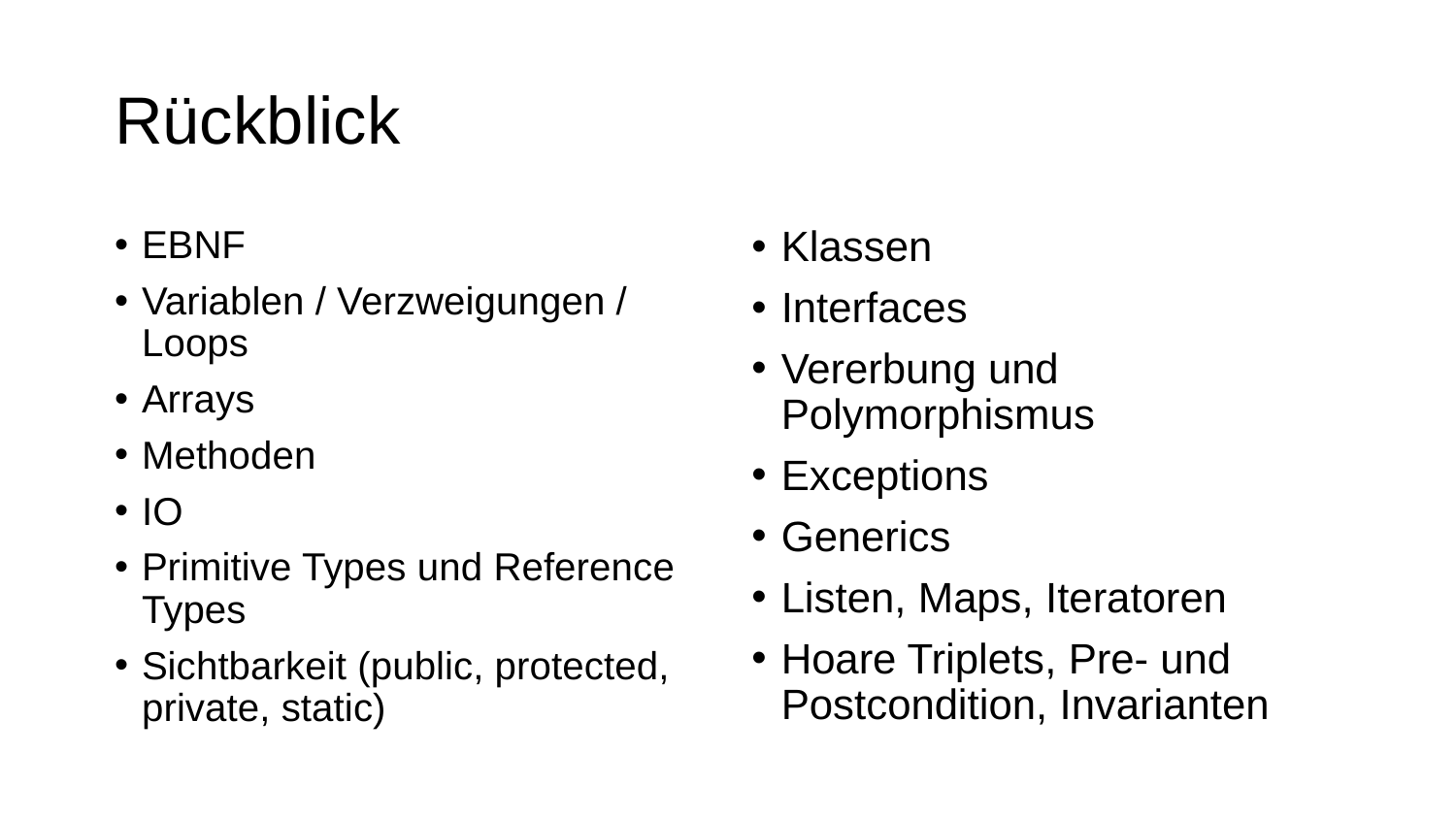

# Rückblick
EBNF
Variablen / Verzweigungen / Loops
Arrays
Methoden
IO
Primitive Types und Reference Types
Sichtbarkeit (public, protected, private, static)

Klassen
Interfaces
Vererbung und Polymorphismus
Exceptions
Generics
Listen, Maps, Iteratoren
Hoare Triplets, Pre- und Postcondition, Invarianten